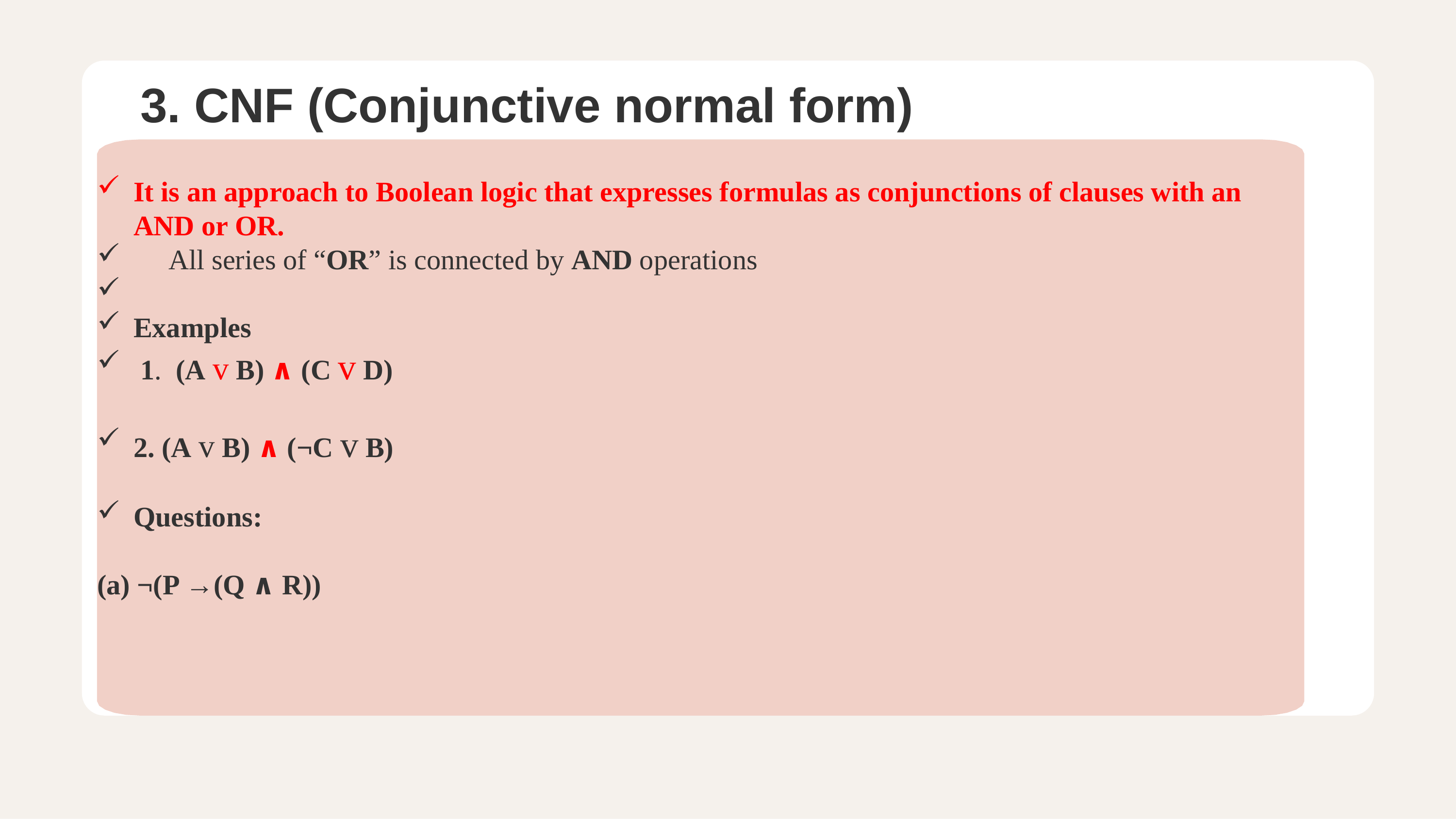

# 3. CNF (Conjunctive normal form)

It is an approach to Boolean logic that expresses formulas as conjunctions of clauses with an AND or OR.
     All series of “OR” is connected by AND operations

Examples
 1.  (A v B) ∧ (C v D)

2. (A v B) ∧ (¬C v B)

Questions:

(a) ¬(P →(Q ∧ R))